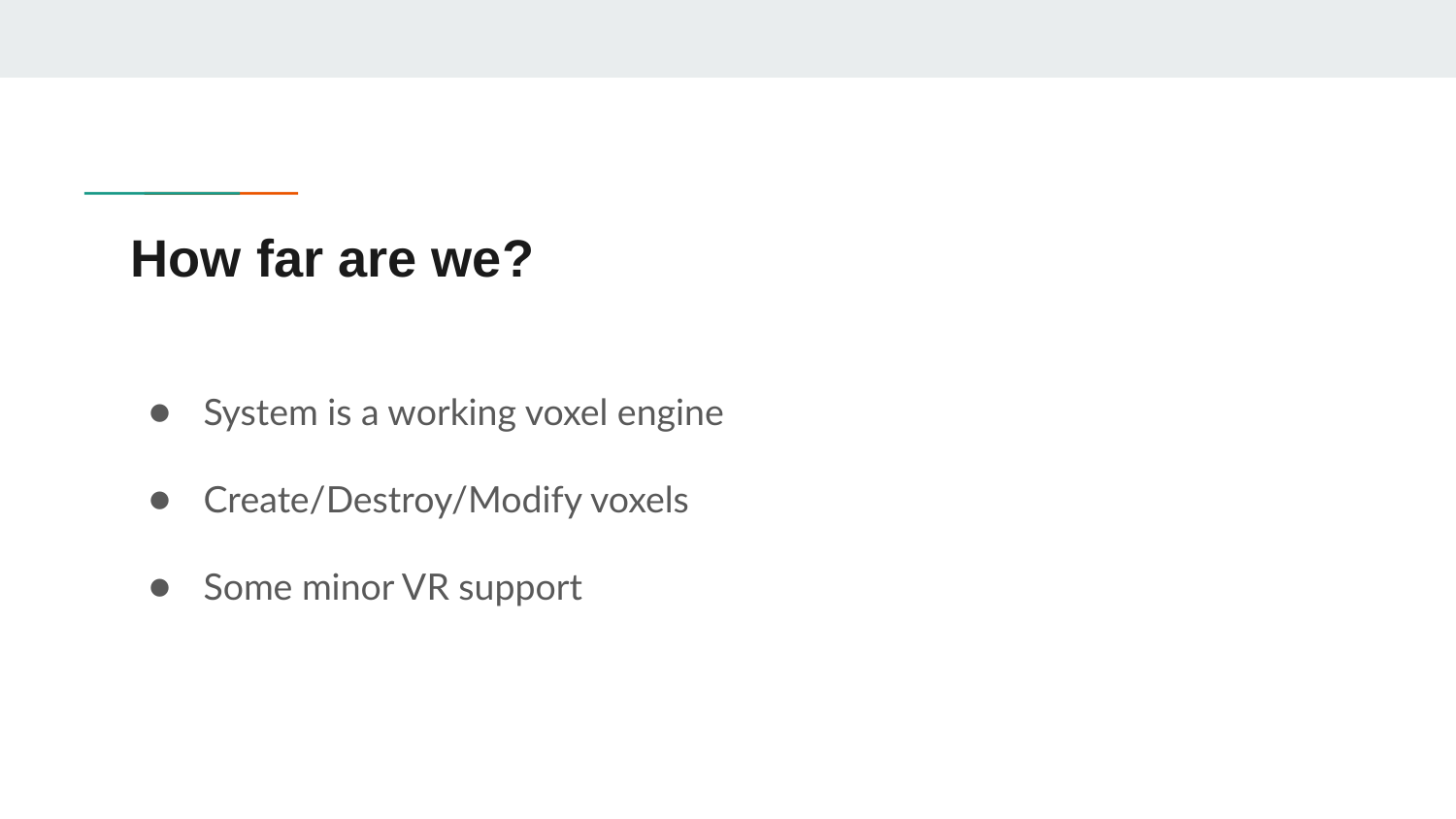

# How far are we?
System is a working voxel engine
Create/Destroy/Modify voxels
Some minor VR support